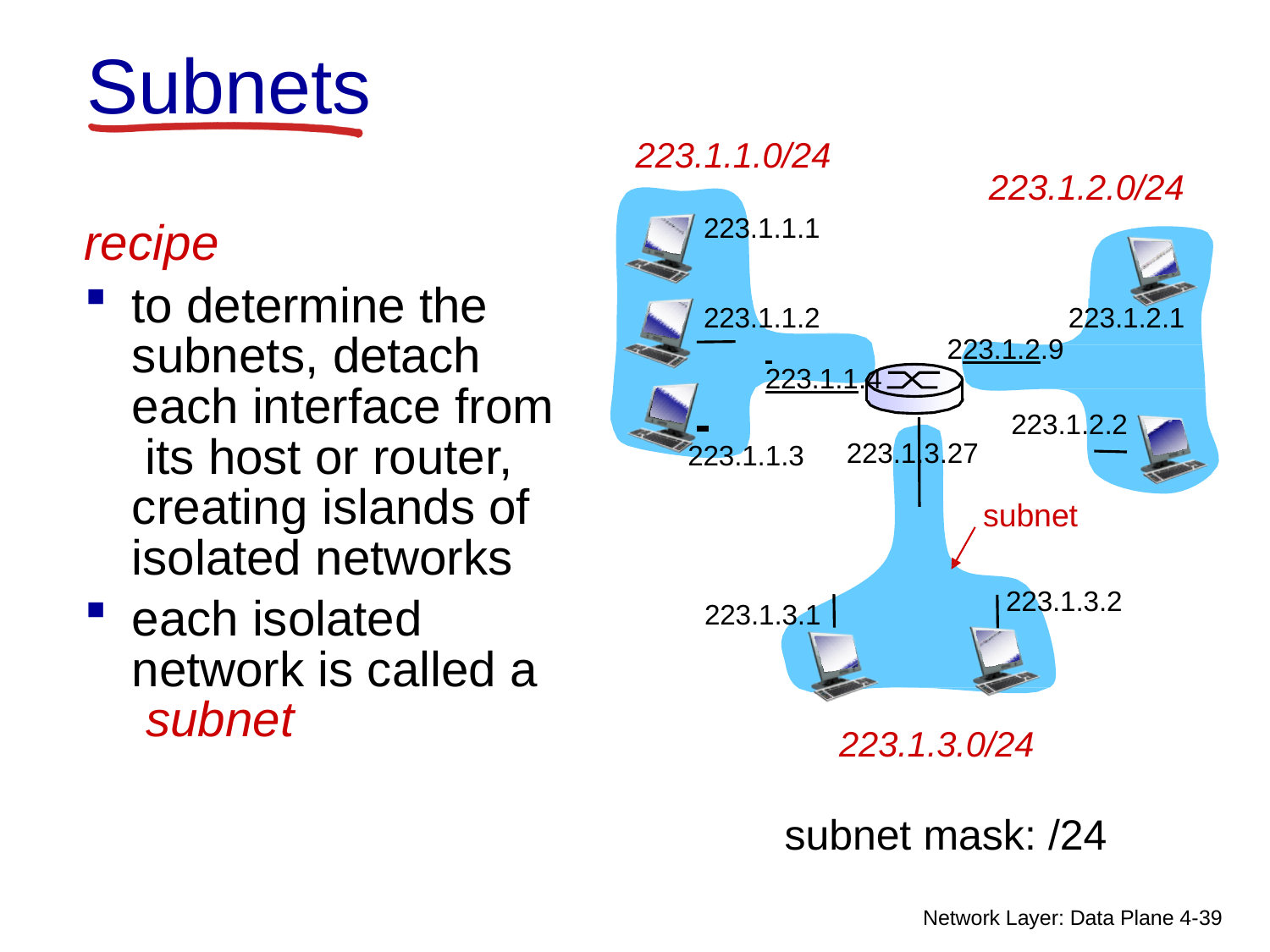

# Subnets

223.1.1.0/24
|  | 223.1.2.0/24 |
| --- | --- |
| 223.1.1.1 |  |
|  |  |
| 223.1.1.2 | 223.1.2.1 |
| 223.1.1.4 | 223.1.2.9 |

recipe
to determine the  subnets, detach  each interface from  its host or router,  creating islands of  isolated networks
each isolated  network is called a  subnet

223.1.1.3

223.1.2.2

223.1.3.27

subnet

223.1.3.2

223.1.3.1

223.1.3.0/24
subnet mask: /24
Network Layer: Data Plane 4-39